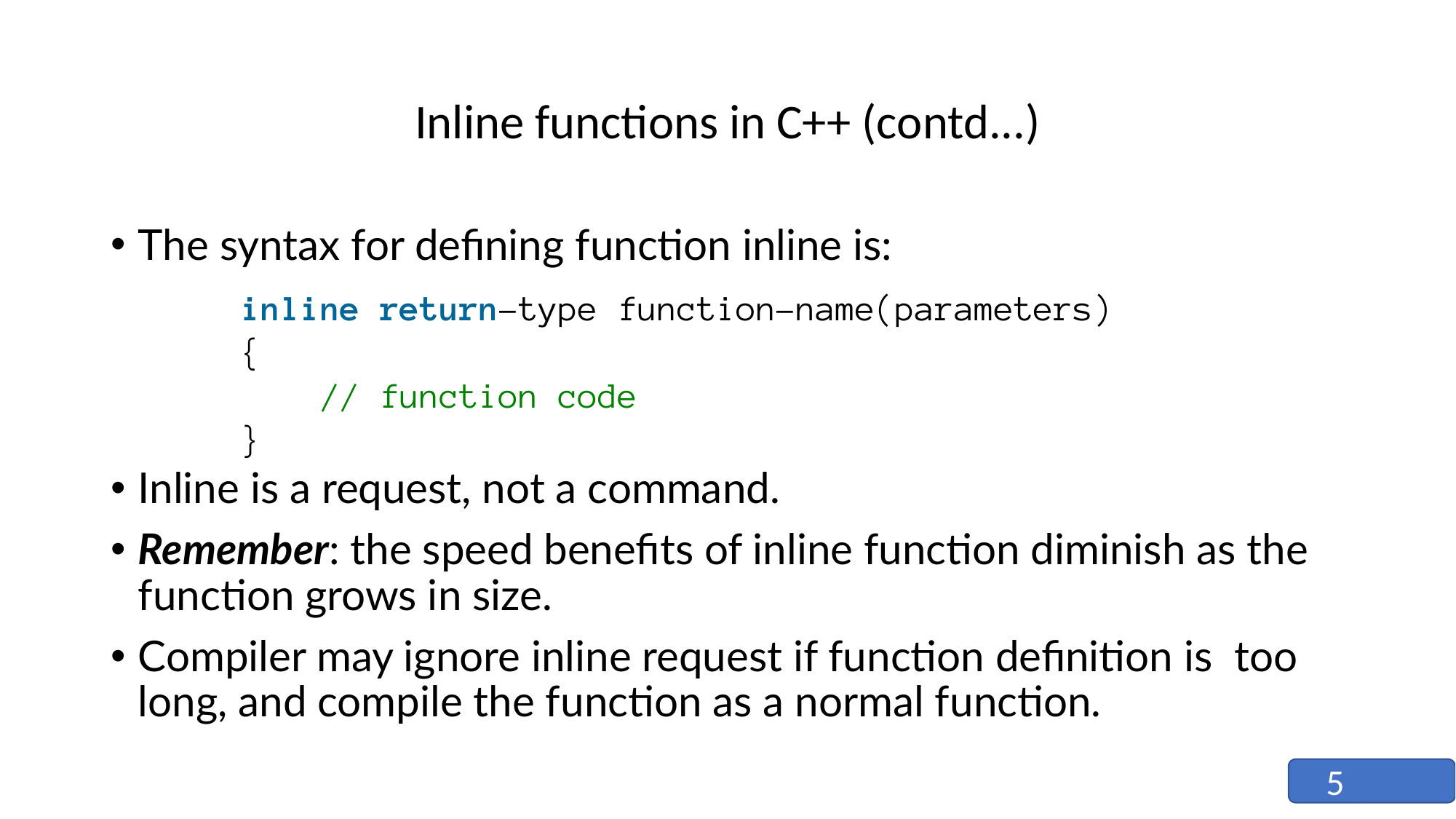

# Inline functions in C++ (contd...)
The syntax for defining function inline is:

Inline is a request, not a command.
Remember: the speed benefits of inline function diminish as the function grows in size.
Compiler may ignore inline request if function definition is  too long, and compile the function as a normal function.
inline return-type function-name(parameters)
{
    // function code
}
5